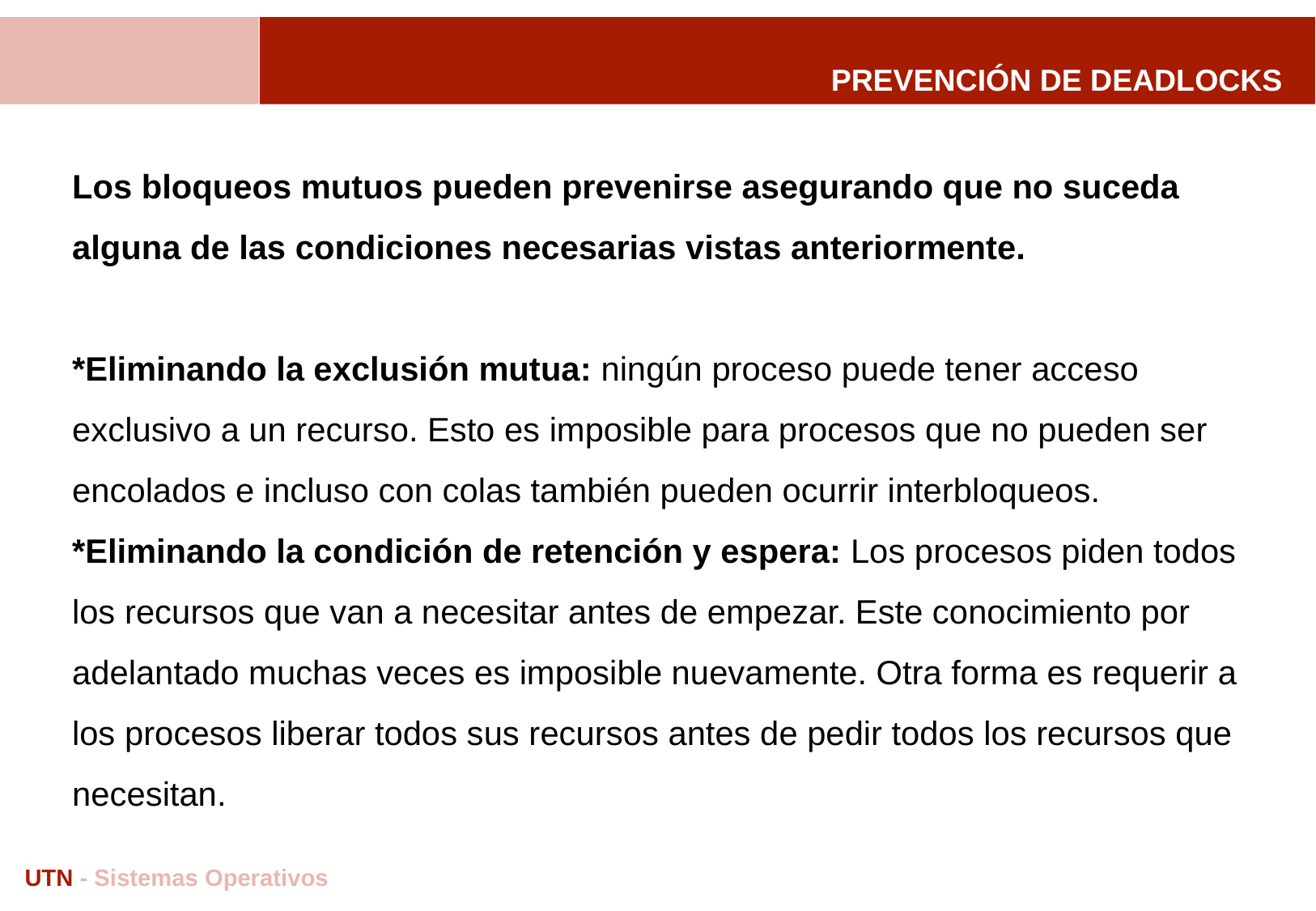

# PREVENCIÓN DE DEADLOCKS
Los bloqueos mutuos pueden prevenirse asegurando que no suceda alguna de las condiciones necesarias vistas anteriormente.

*Eliminando la exclusión mutua: ningún proceso puede tener acceso exclusivo a un recurso. Esto es imposible para procesos que no pueden ser encolados e incluso con colas también pueden ocurrir interbloqueos.
*Eliminando la condición de retención y espera: Los procesos piden todos los recursos que van a necesitar antes de empezar. Este conocimiento por adelantado muchas veces es imposible nuevamente. Otra forma es requerir a los procesos liberar todos sus recursos antes de pedir todos los recursos que necesitan.
UTN - Sistemas Operativos